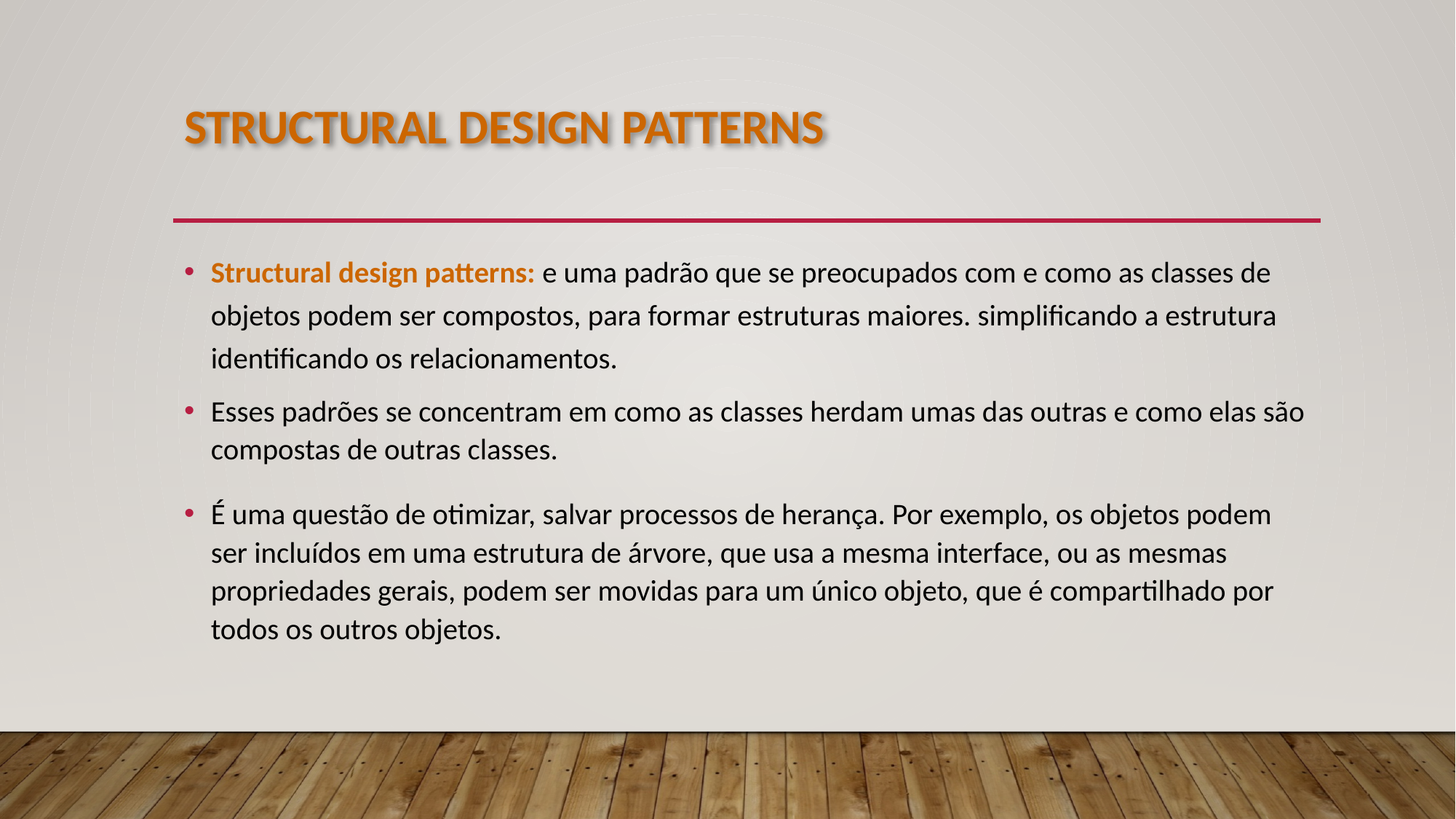

# Structural design patterns
Structural design patterns: e uma padrão que se preocupados com e como as classes de objetos podem ser compostos, para formar estruturas maiores. simplificando a estrutura identificando os relacionamentos.
Esses padrões se concentram em como as classes herdam umas das outras e como elas são compostas de outras classes.
É uma questão de otimizar, salvar processos de herança. Por exemplo, os objetos podem ser incluídos em uma estrutura de árvore, que usa a mesma interface, ou as mesmas propriedades gerais, podem ser movidas para um único objeto, que é compartilhado por todos os outros objetos.